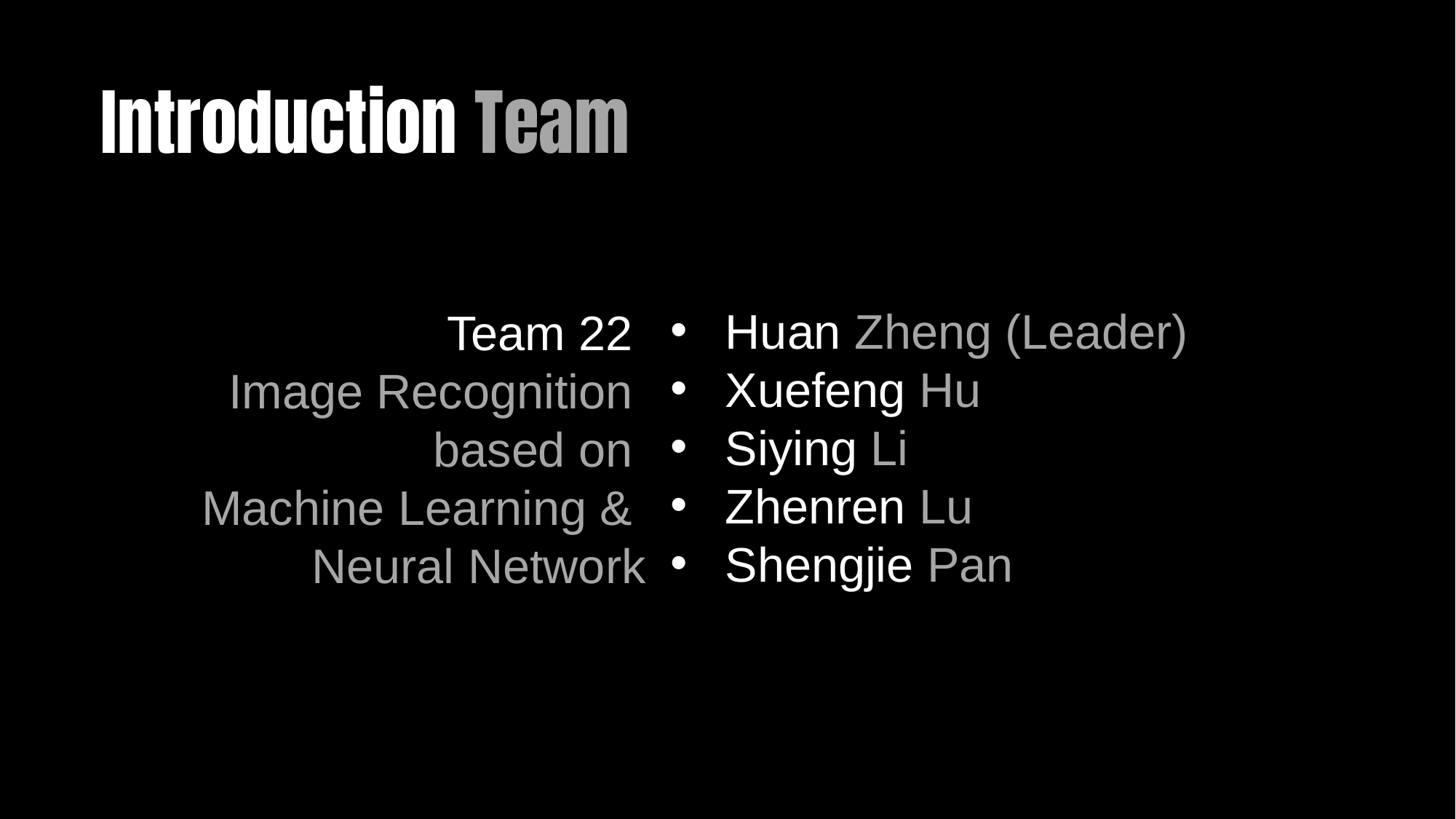

Introduction Team

Huan Zheng (Leader)
Xuefeng Hu
Siying Li
Zhenren Lu
Shengjie Pan
Team 22
Image Recognition
based on
Machine Learning &
Neural Network